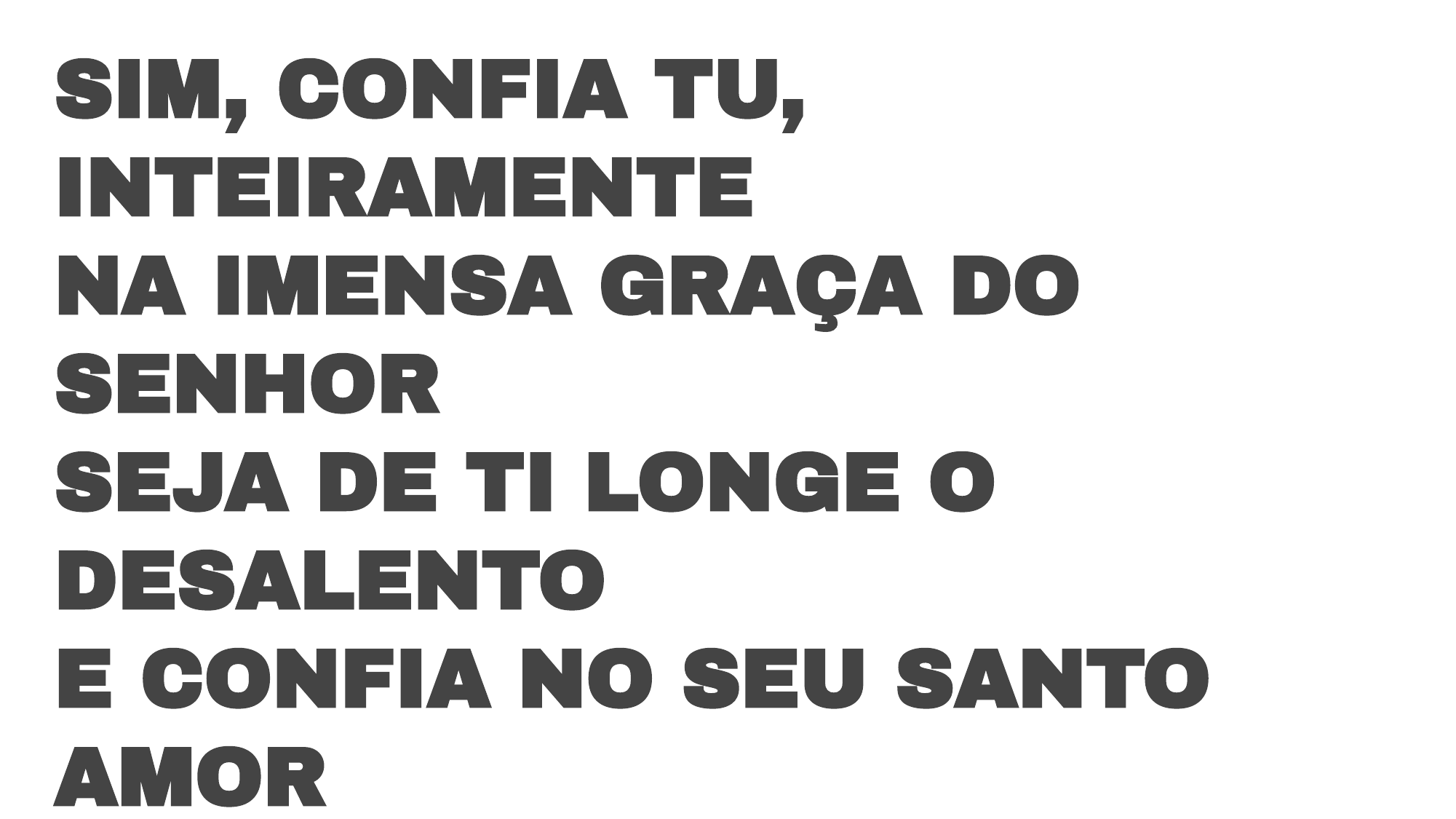

SIM, CONFIA TU, INTEIRAMENTE
NA IMENSA GRAÇA DO SENHOR
SEJA DE TI LONGE O DESALENTO
E CONFIA NO SEU SANTO AMOR